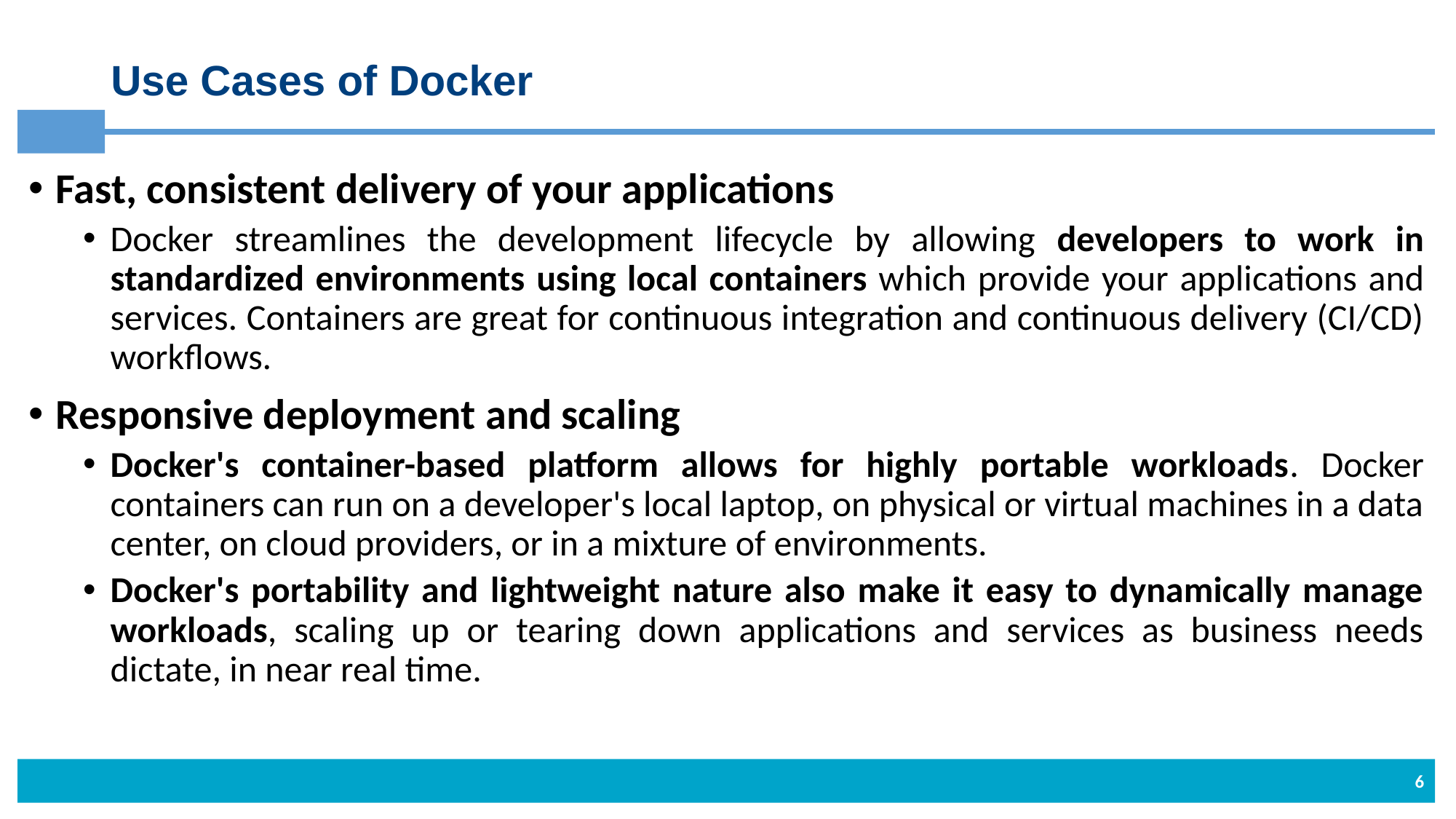

# Use Cases of Docker
Fast, consistent delivery of your applications
Docker streamlines the development lifecycle by allowing developers to work in standardized environments using local containers which provide your applications and services. Containers are great for continuous integration and continuous delivery (CI/CD) workflows.
Responsive deployment and scaling
Docker's container-based platform allows for highly portable workloads. Docker containers can run on a developer's local laptop, on physical or virtual machines in a data center, on cloud providers, or in a mixture of environments.
Docker's portability and lightweight nature also make it easy to dynamically manage workloads, scaling up or tearing down applications and services as business needs dictate, in near real time.

6